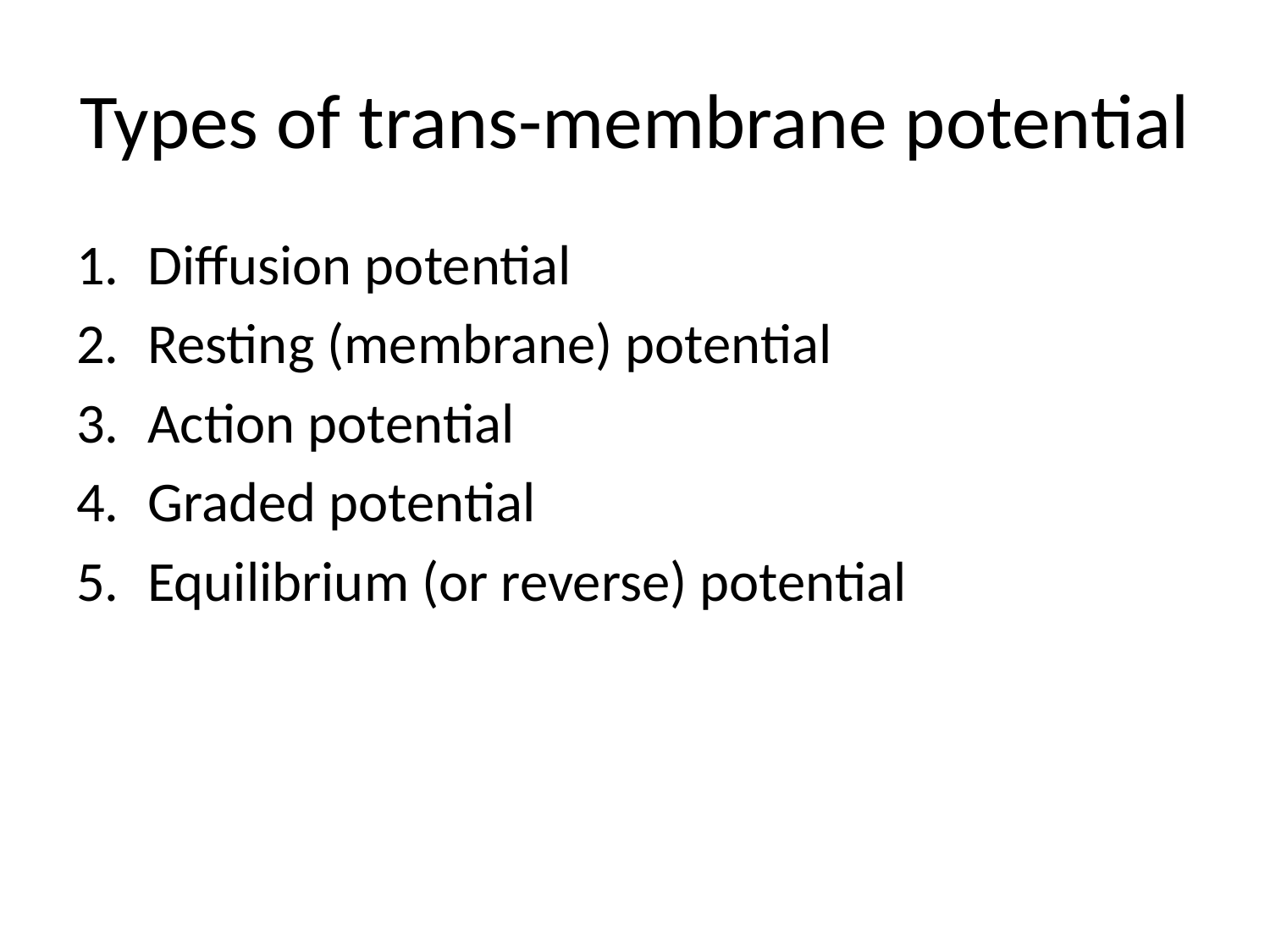

# Types of trans-membrane potential
Diffusion potential
Resting (membrane) potential
Action potential
Graded potential
Equilibrium (or reverse) potential